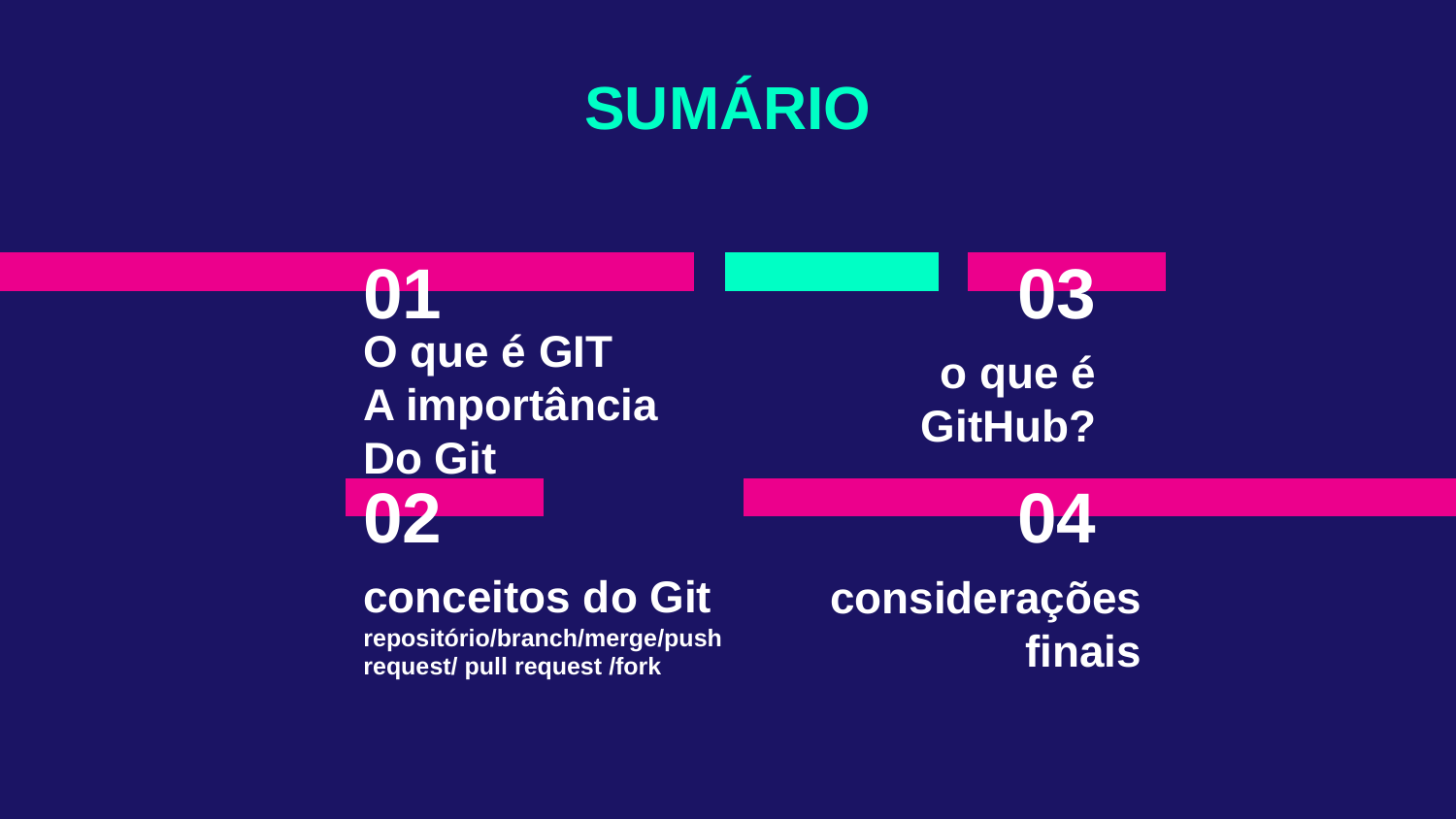

SUMÁRIO
# 01
03
O que é GIT
A importância
Do Git
o que é GitHub?
02
04
conceitos do Git repositório/branch/merge/push request/ pull request /fork
considerações finais